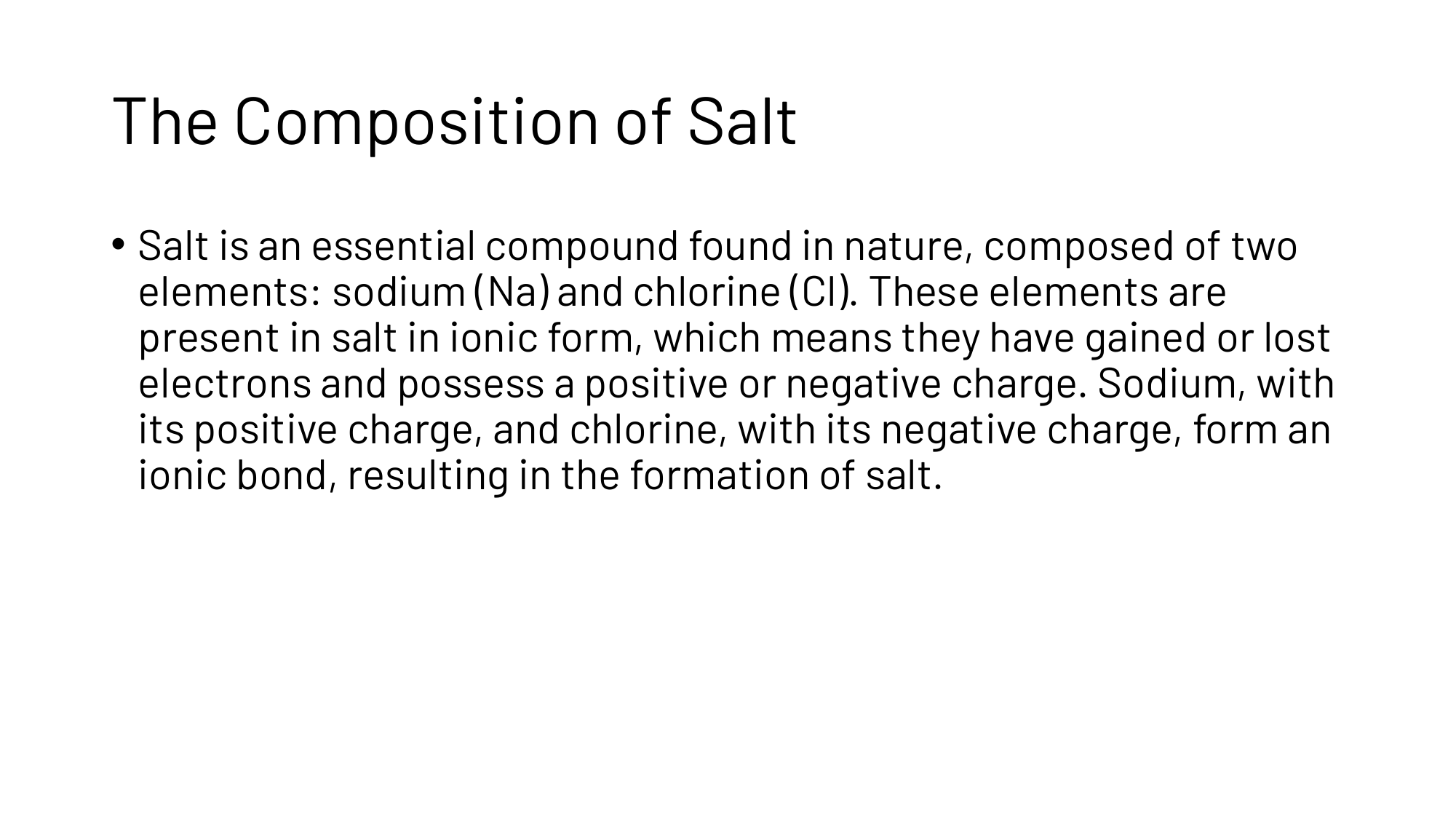

# The Composition of Salt
Salt is an essential compound found in nature, composed of two elements: sodium (Na) and chlorine (Cl). These elements are present in salt in ionic form, which means they have gained or lost electrons and possess a positive or negative charge. Sodium, with its positive charge, and chlorine, with its negative charge, form an ionic bond, resulting in the formation of salt.